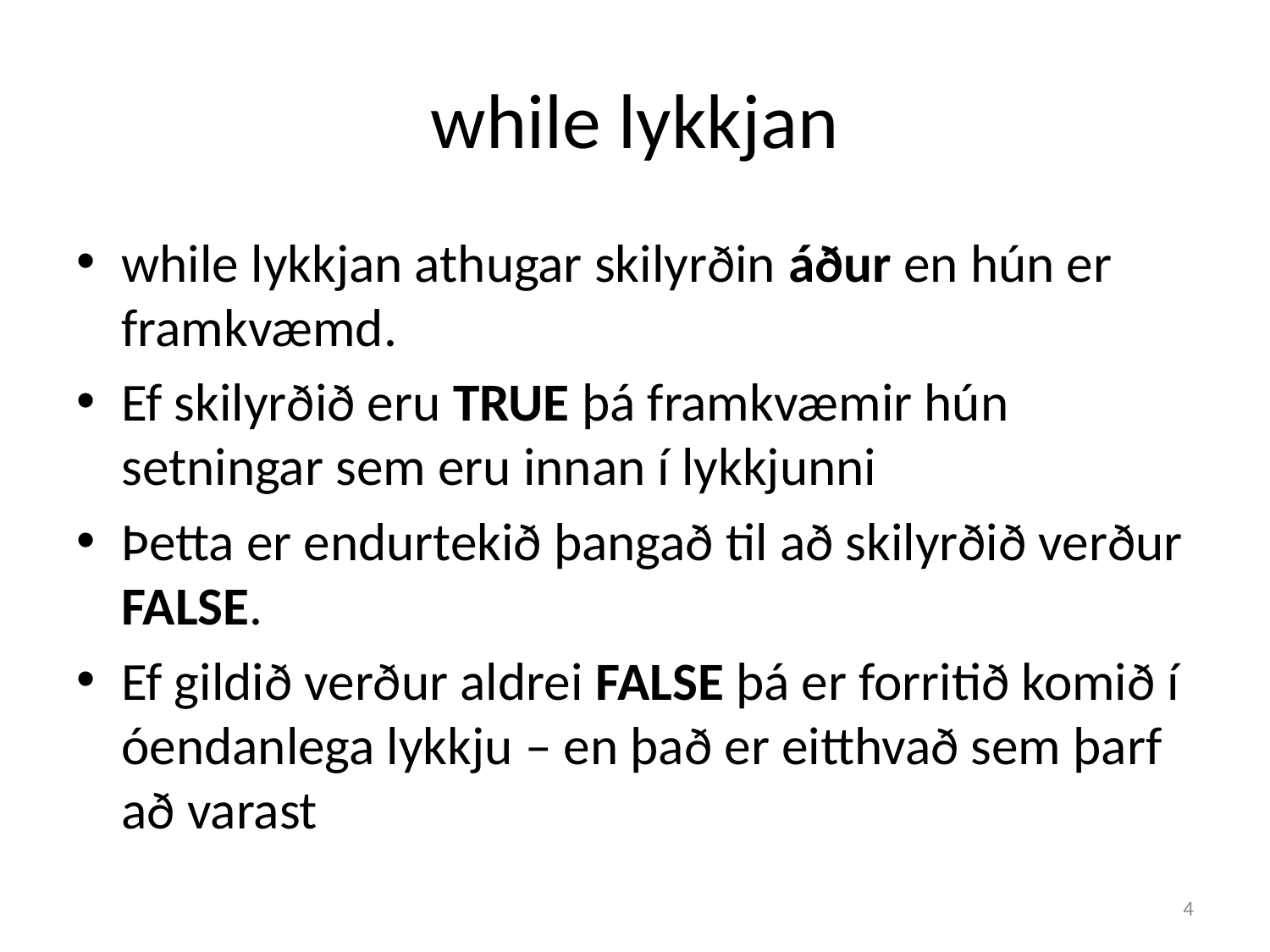

# while lykkjan
while lykkjan athugar skilyrðin áður en hún er framkvæmd.
Ef skilyrðið eru TRUE þá framkvæmir hún setningar sem eru innan í lykkjunni
Þetta er endurtekið þangað til að skilyrðið verður FALSE.
Ef gildið verður aldrei FALSE þá er forritið komið í óendanlega lykkju – en það er eitthvað sem þarf að varast
4